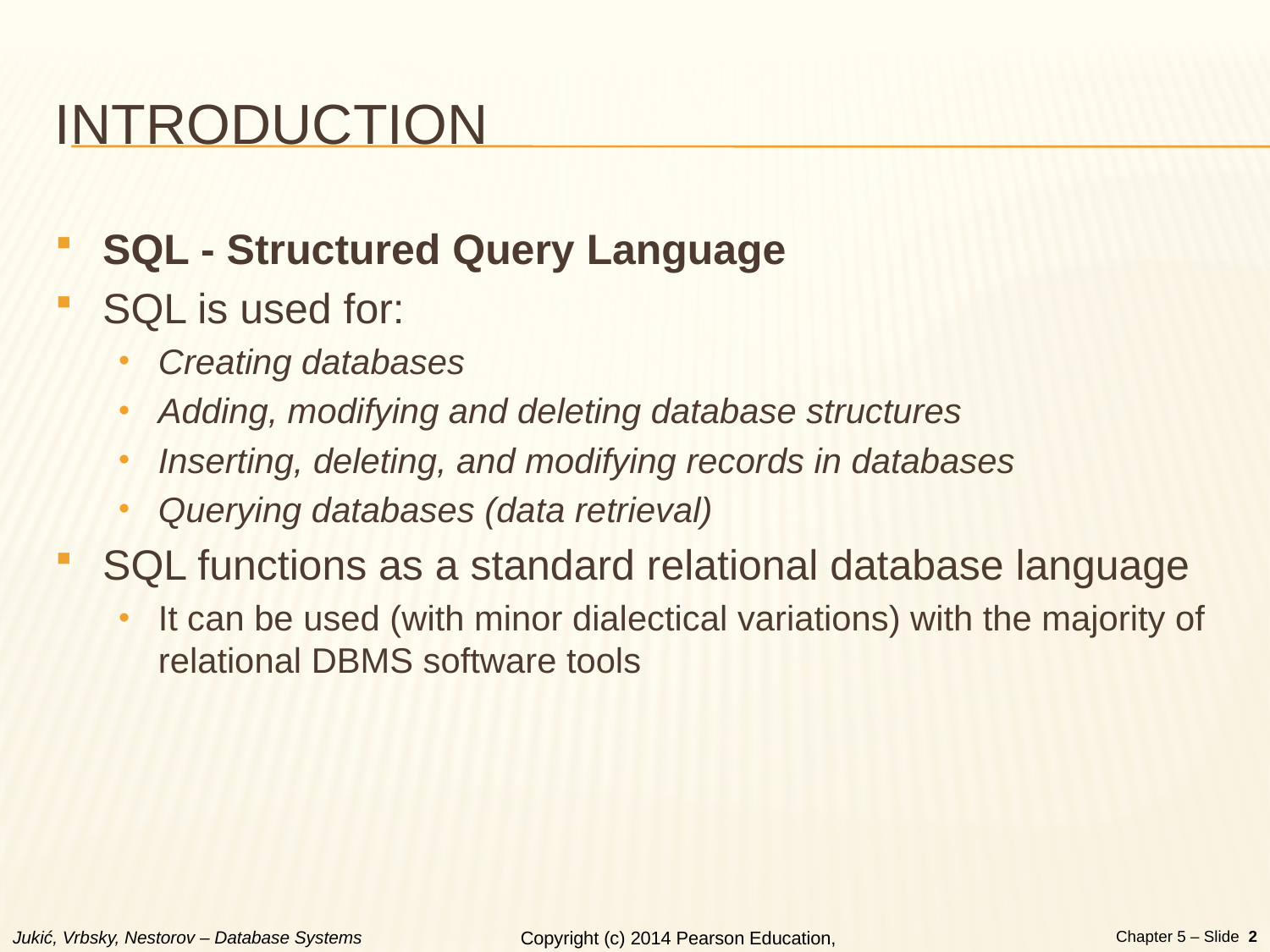

# INTRODUCTION
SQL - Structured Query Language
SQL is used for:
Creating databases
Adding, modifying and deleting database structures
Inserting, deleting, and modifying records in databases
Querying databases (data retrieval)
SQL functions as a standard relational database language
It can be used (with minor dialectical variations) with the majority of relational DBMS software tools
Jukić, Vrbsky, Nestorov – Database Systems
Chapter 5 – Slide  2